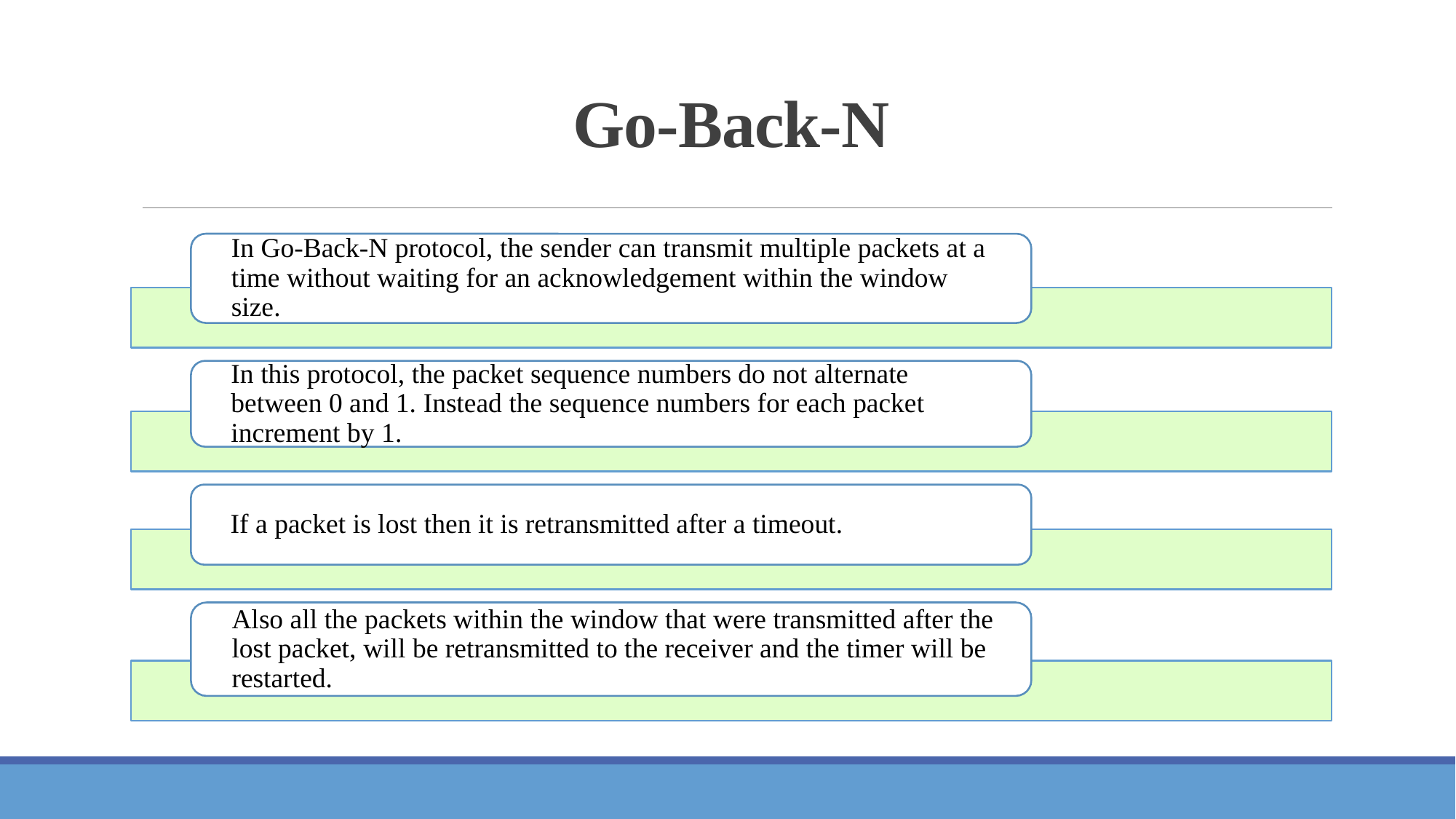

# Go-Back-N
In Go-Back-N protocol, the sender can transmit multiple packets at a time without waiting for an acknowledgement within the window size.
In this protocol, the packet sequence numbers do not alternate between 0 and 1. Instead the sequence numbers for each packet increment by 1.
If a packet is lost then it is retransmitted after a timeout.
Also all the packets within the window that were transmitted after the lost packet, will be retransmitted to the receiver and the timer will be restarted.